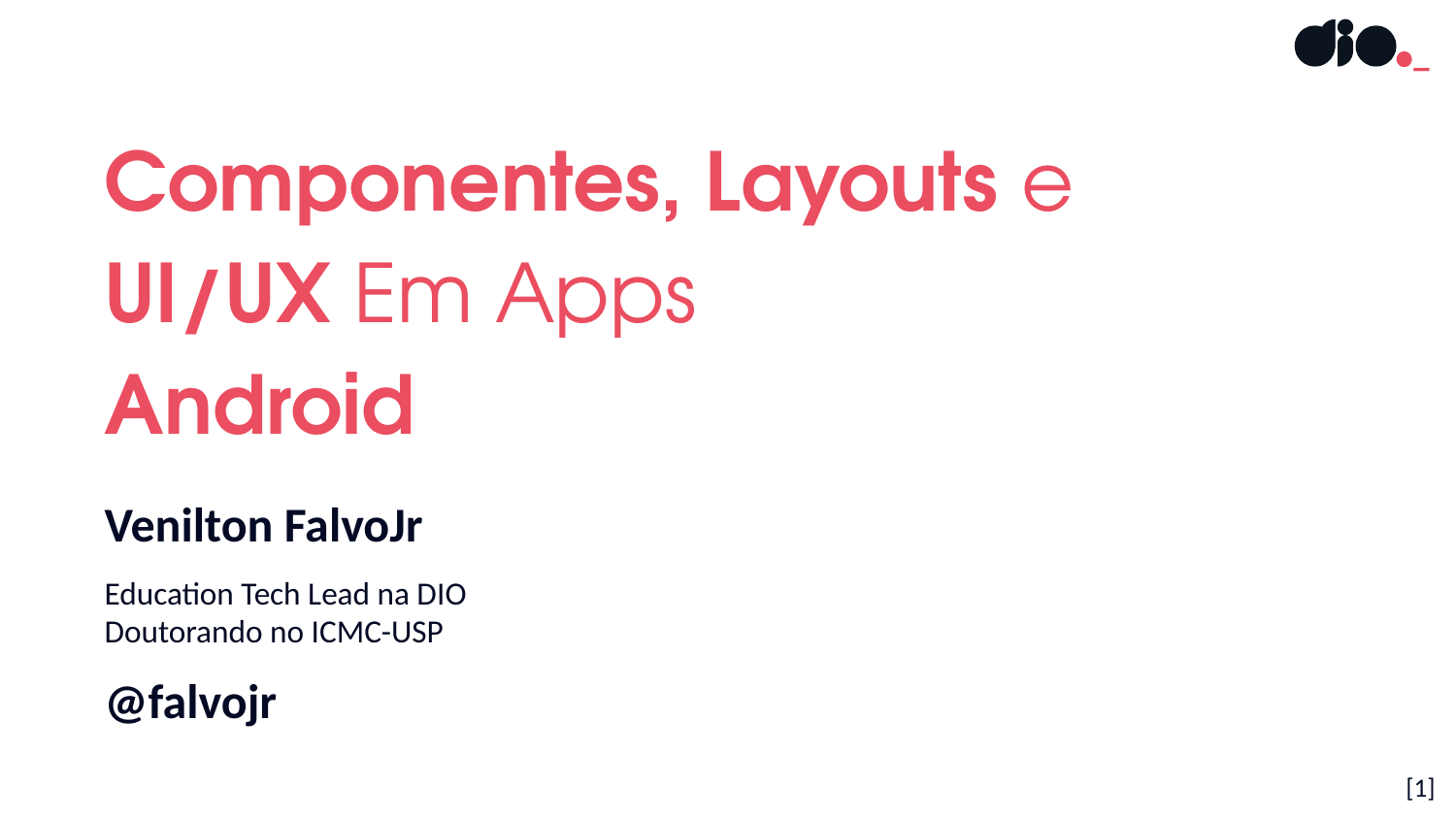

Componentes, Layouts e
UI/UX Em Apps
Android
Venilton FalvoJr
Education Tech Lead na DIO
Doutorando no ICMC-USP
@falvojr
[1]